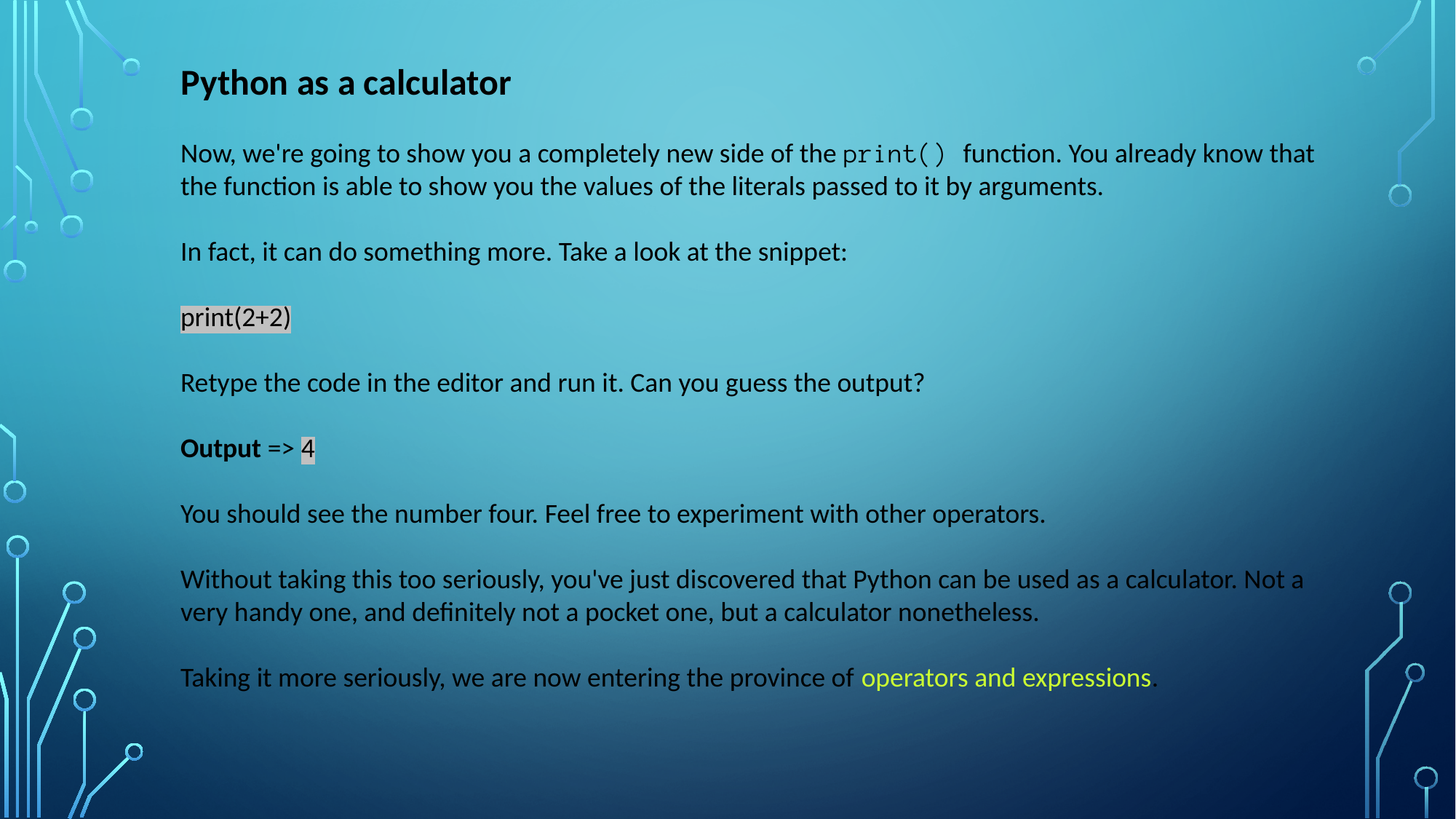

Python as a calculator

Now, we're going to show you a completely new side of the print() function. You already know that the function is able to show you the values of the literals passed to it by arguments.

In fact, it can do something more. Take a look at the snippet:

print(2+2)

Retype the code in the editor and run it. Can you guess the output?

Output => 4

You should see the number four. Feel free to experiment with other operators.

Without taking this too seriously, you've just discovered that Python can be used as a calculator. Not a very handy one, and definitely not a pocket one, but a calculator nonetheless.

Taking it more seriously, we are now entering the province of operators and expressions.